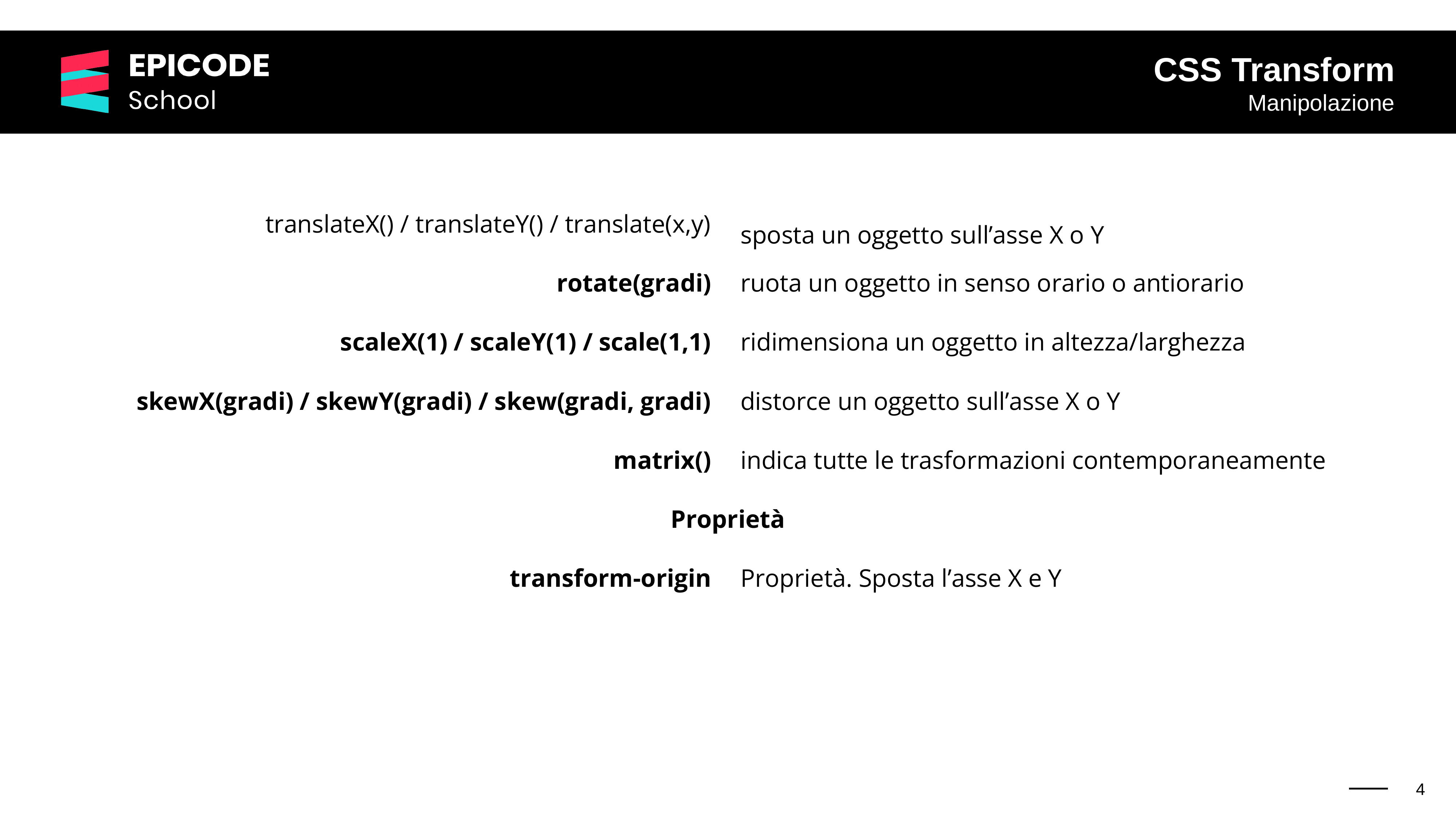

CSS Transform
Manipolazione
| translateX() / translateY() / translate(x,y) | sposta un oggetto sull’asse X o Y |
| --- | --- |
| rotate(gradi) | ruota un oggetto in senso orario o antiorario |
| scaleX(1) / scaleY(1) / scale(1,1) | ridimensiona un oggetto in altezza/larghezza |
| skewX(gradi) / skewY(gradi) / skew(gradi, gradi) | distorce un oggetto sull’asse X o Y |
| matrix() | indica tutte le trasformazioni contemporaneamente |
| Proprietà |  |
| transform-origin | Proprietà. Sposta l’asse X e Y |
4